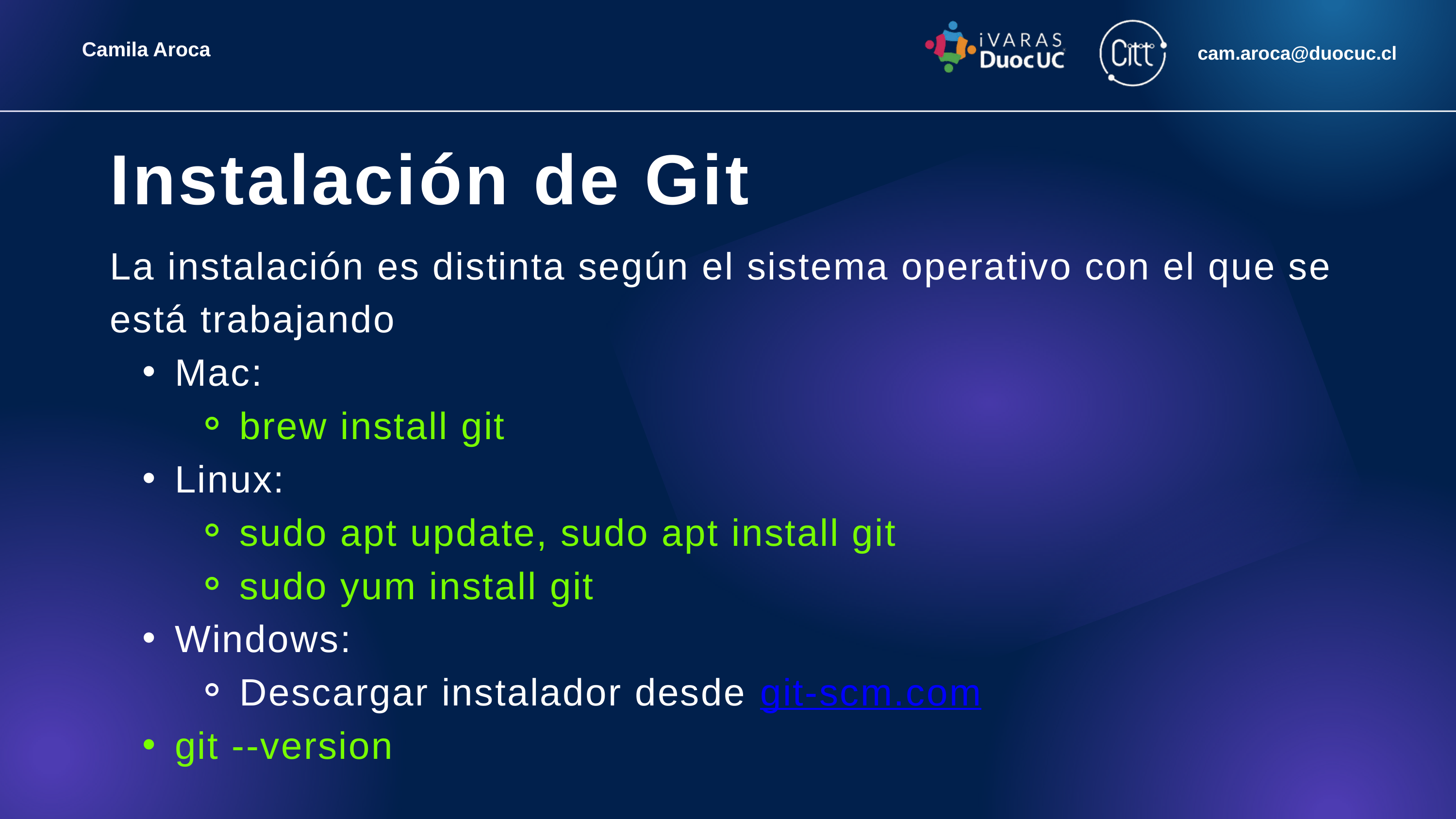

Camila Aroca
cam.aroca@duocuc.cl

Instalación de Git

La instalación es distinta según el sistema operativo con el que se está trabajando
Mac:
brew install git
Linux:
sudo apt update, sudo apt install git
sudo yum install git
Windows:
Descargar instalador desde git-scm.com
git --version